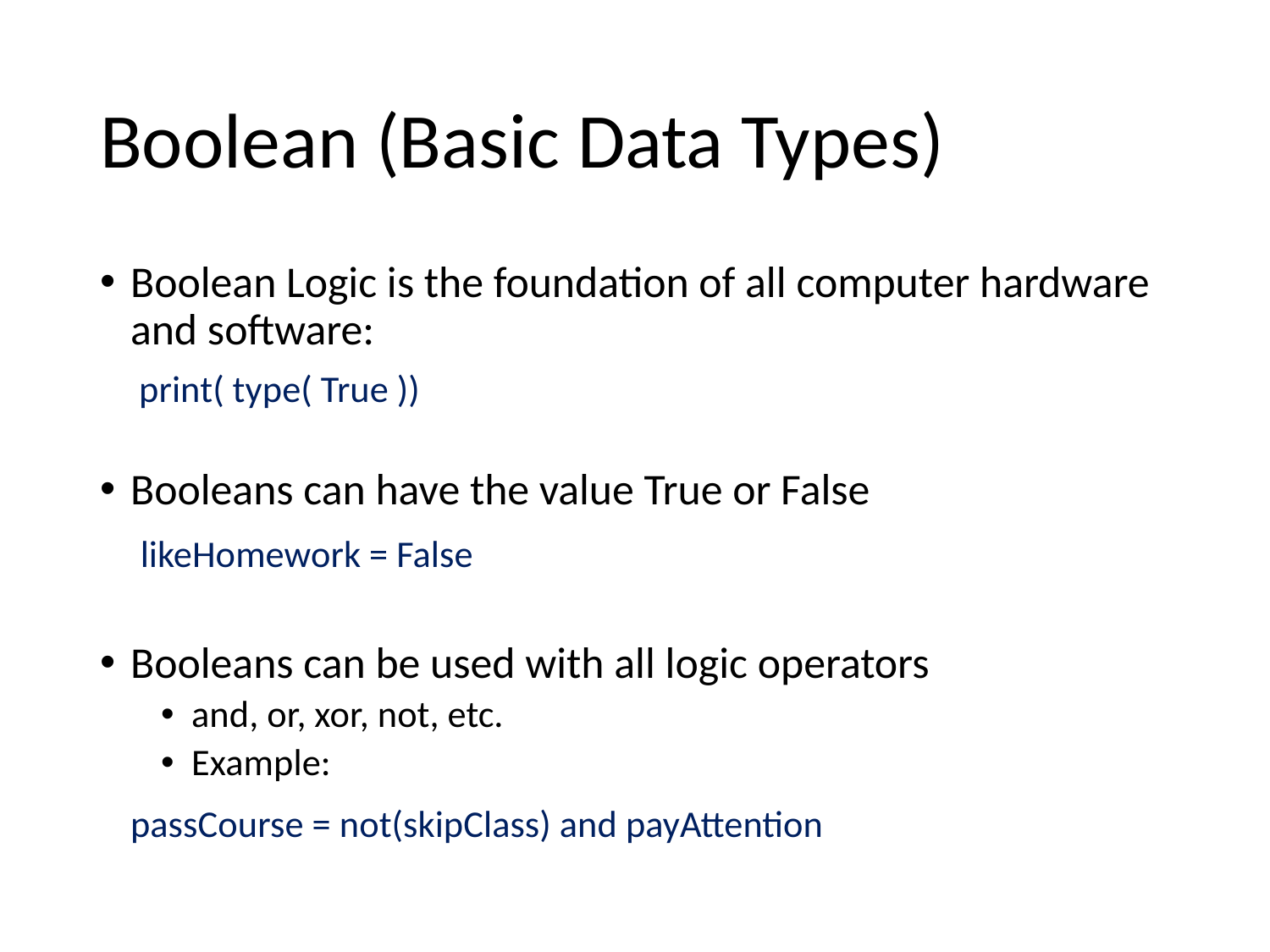

# Boolean (Basic Data Types)
Boolean Logic is the foundation of all computer hardware and software:
		 print( type( True ))
Booleans can have the value True or False
		 likeHomework = False
Booleans can be used with all logic operators
and, or, xor, not, etc.
Example:
		passCourse = not(skipClass) and payAttention